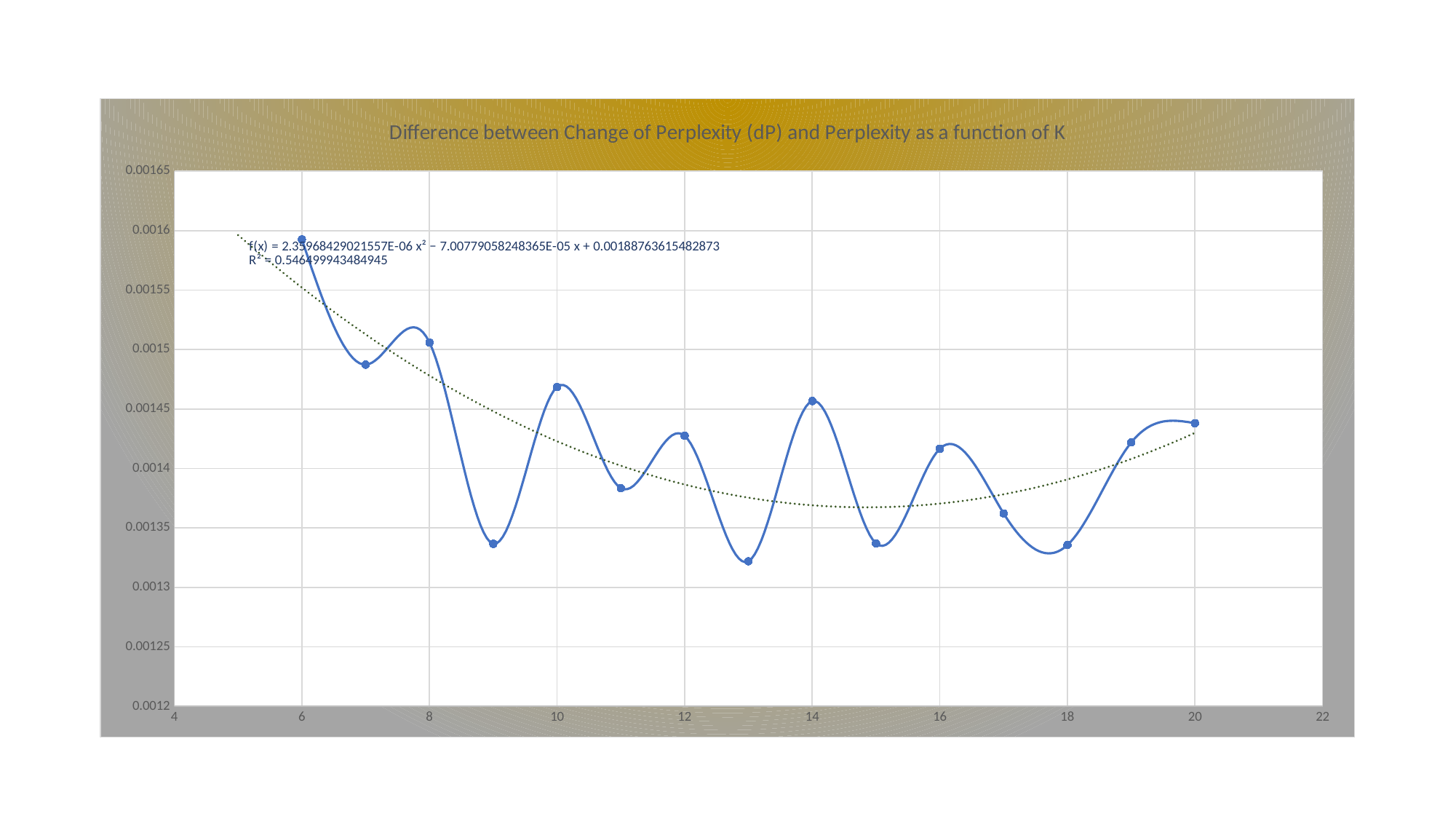

### Chart: Difference between Change of Perplexity (dP) and Perplexity as a function of K

| Category | change in perplexity minus perplexity_x000d_dP - P |
|---|---|